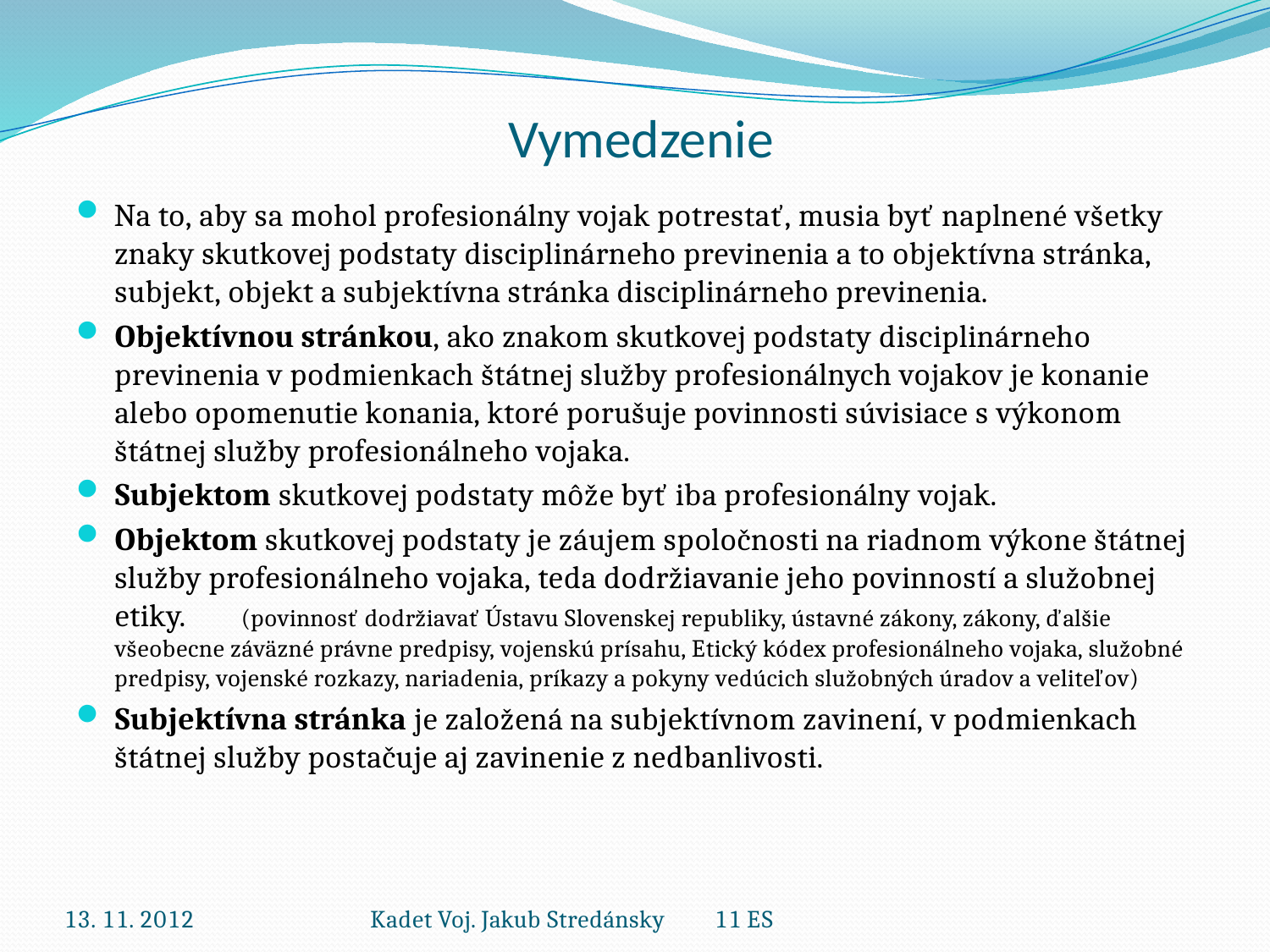

# Vymedzenie
Na to, aby sa mohol profesionálny vojak potrestať, musia byť naplnené všetky znaky skutkovej podstaty disciplinárneho previnenia a to objektívna stránka, subjekt, objekt a subjektívna stránka disciplinárneho previnenia.
Objektívnou stránkou, ako znakom skutkovej podstaty disciplinárneho previnenia v podmienkach štátnej služby profesionálnych vojakov je konanie alebo opomenutie konania, ktoré porušuje povinnosti súvisiace s výkonom štátnej služby profesionálneho vojaka.
Subjektom skutkovej podstaty môže byť iba profesionálny vojak.
Objektom skutkovej podstaty je záujem spoločnosti na riadnom výkone štátnej služby profesionálneho vojaka, teda dodržiavanie jeho povinností a služobnej etiky.	(povinnosť dodržiavať Ústavu Slovenskej republiky, ústavné zákony, zákony, ďalšie všeobecne záväzné právne predpisy, vojenskú prísahu, Etický kódex profesionálneho vojaka, služobné predpisy, vojenské rozkazy, nariadenia, príkazy a pokyny vedúcich služobných úradov a veliteľov)
Subjektívna stránka je založená na subjektívnom zavinení, v podmienkach štátnej služby postačuje aj zavinenie z nedbanlivosti.
13. 11. 2012
Kadet Voj. Jakub Stredánsky         11 ES